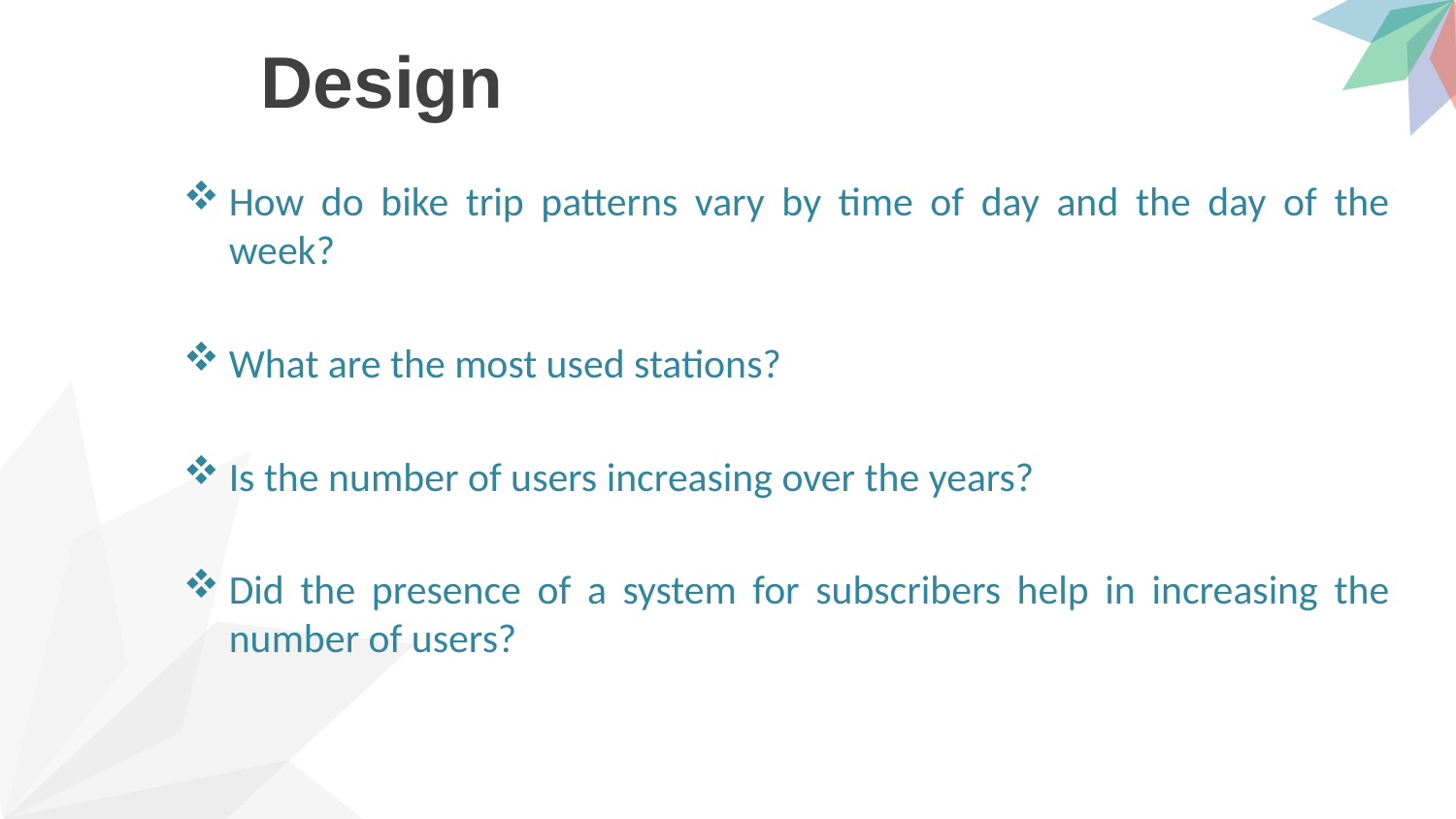

# Design
How do bike trip patterns vary by time of day and the day of the week?

What are the most used stations?

Is the number of users increasing over the years?

Did the presence of a system for subscribers help in increasing the number of users?